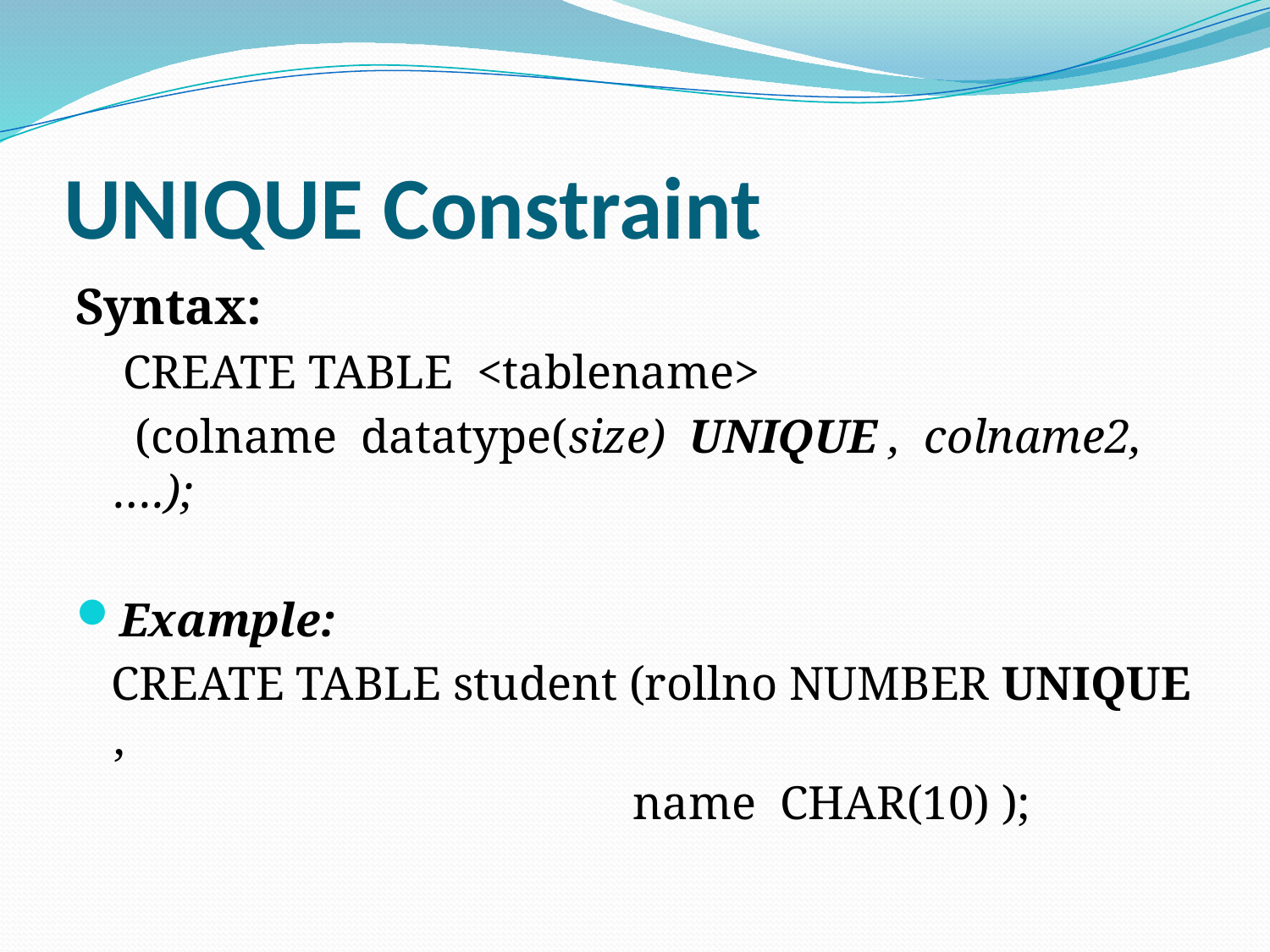

# UNIQUE Constraint
Syntax:
    CREATE TABLE  <tablename>
     (colname  datatype(size)  UNIQUE ,  colname2, ….);

Example:
   CREATE TABLE student (rollno NUMBER UNIQUE ,
                                               name  CHAR(10) );